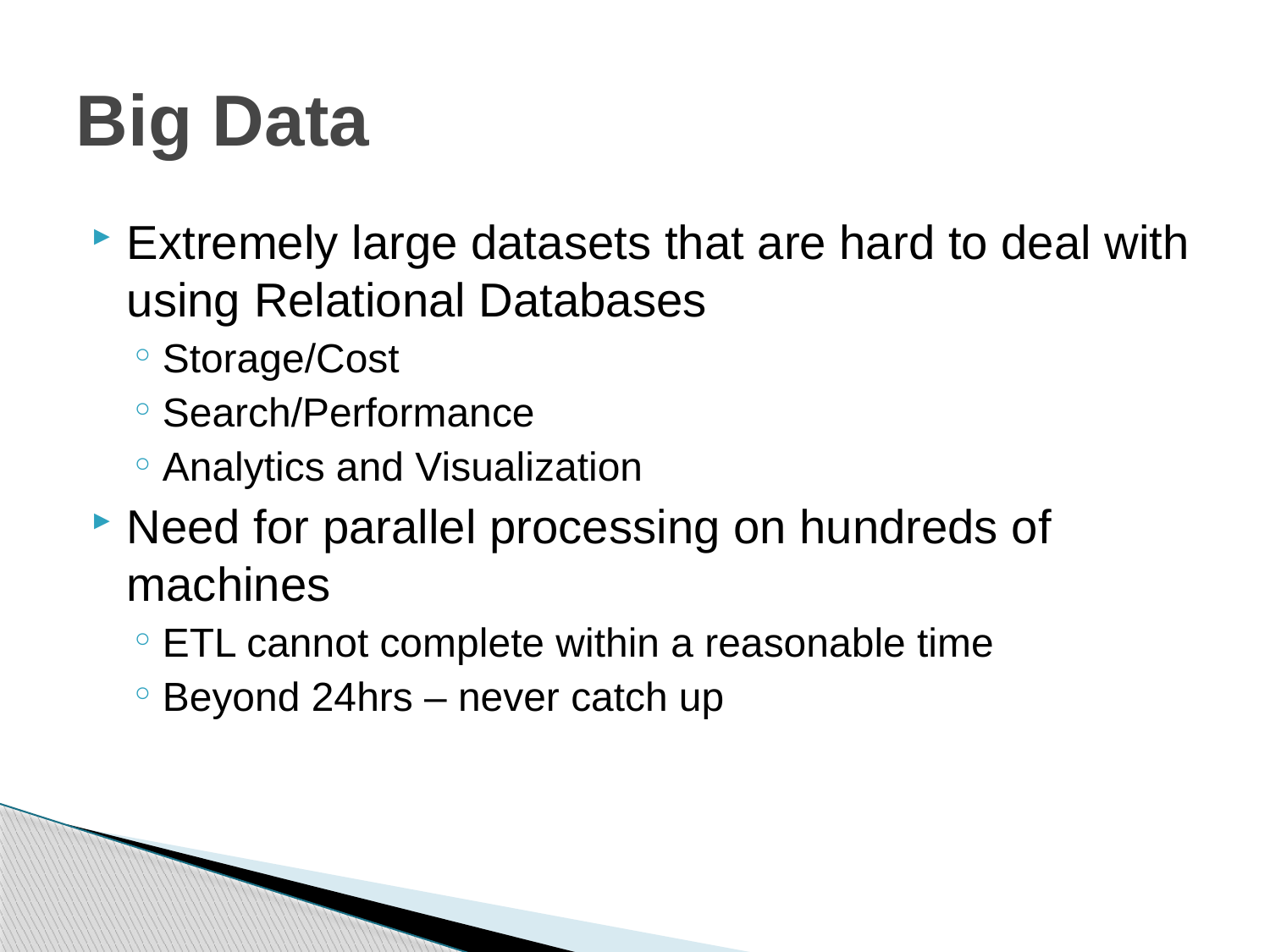

# Big Data
Extremely large datasets that are hard to deal with using Relational Databases
Storage/Cost
Search/Performance
Analytics and Visualization
Need for parallel processing on hundreds of machines
ETL cannot complete within a reasonable time
Beyond 24hrs – never catch up